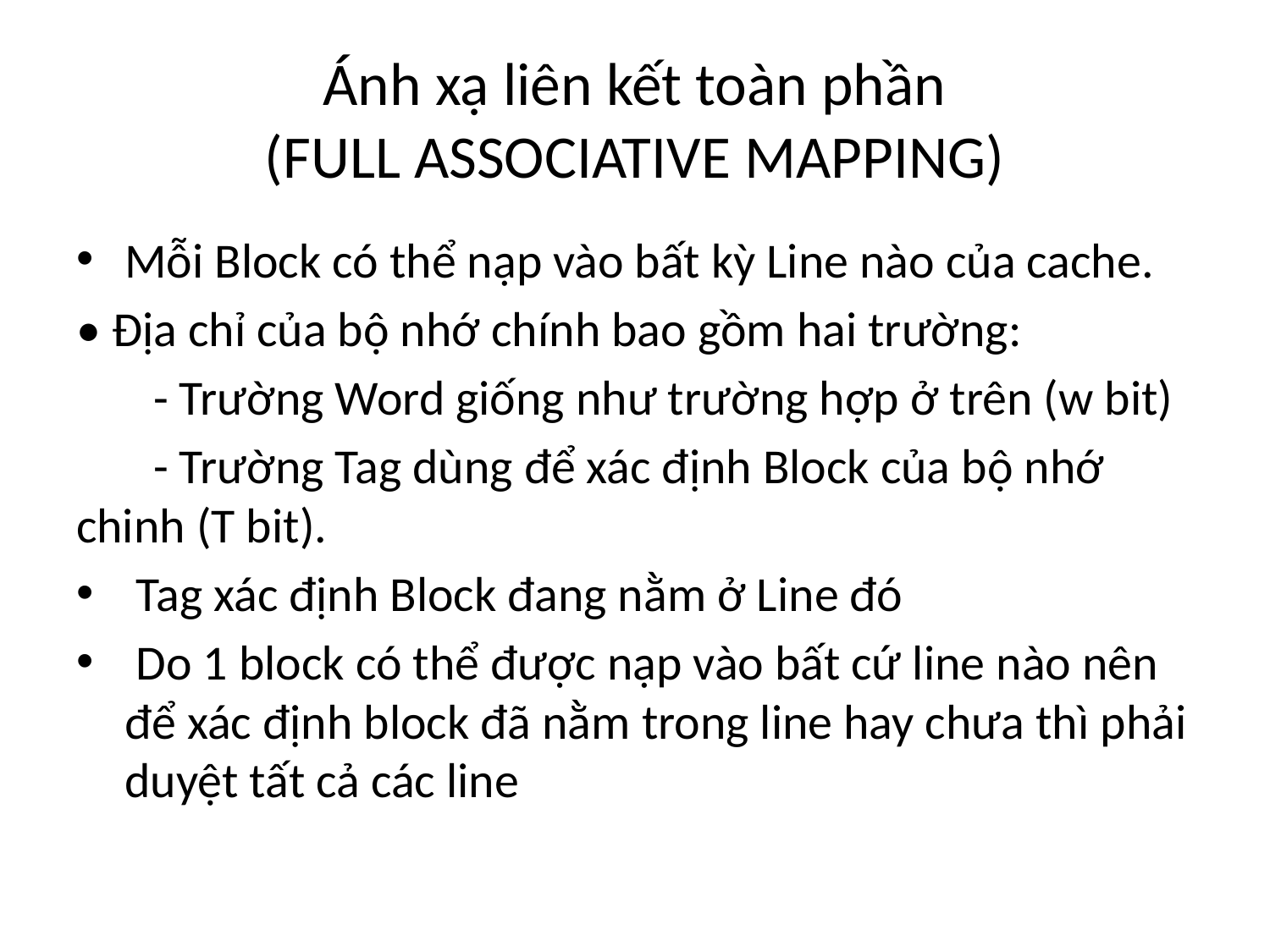

# Ánh xạ liên kết toàn phần (FULL ASSOCIATIVE MAPPING)
Mỗi Block có thể nạp vào bất kỳ Line nào của cache.
• Địa chỉ của bộ nhớ chính bao gồm hai trường:
       - Trường Word giống như trường hợp ở trên (w bit)
       - Trường Tag dùng để xác định Block của bộ nhớ chinh (T bit).
 Tag xác định Block đang nằm ở Line đó
 Do 1 block có thể được nạp vào bất cứ line nào nên để xác định block đã nằm trong line hay chưa thì phải duyệt tất cả các line